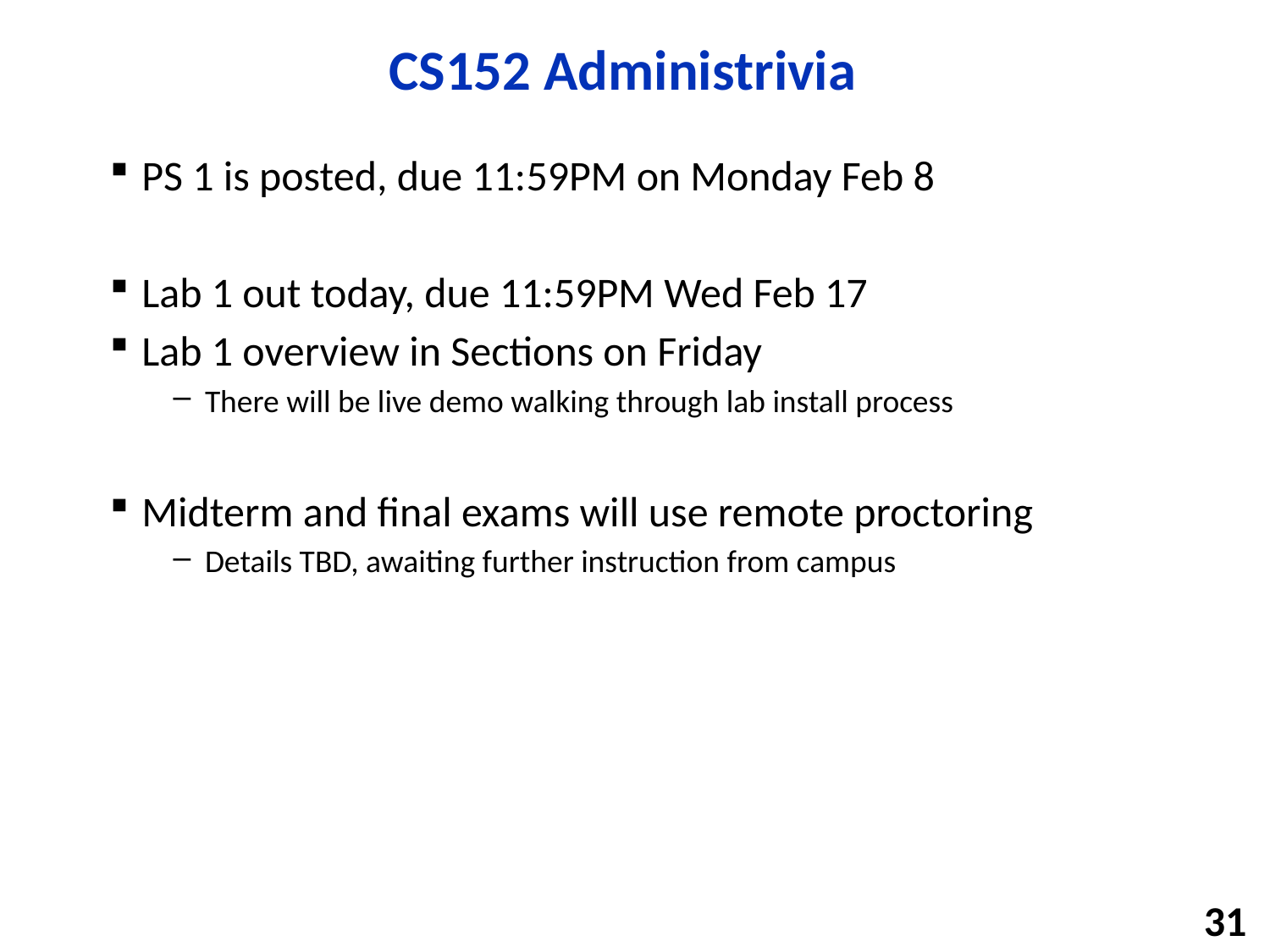

# CS152 Administrivia
PS 1 is posted, due 11:59PM on Monday Feb 8

Lab 1 out today, due 11:59PM Wed Feb 17
Lab 1 overview in Sections on Friday
There will be live demo walking through lab install process

Midterm and final exams will use remote proctoring
Details TBD, awaiting further instruction from campus

31